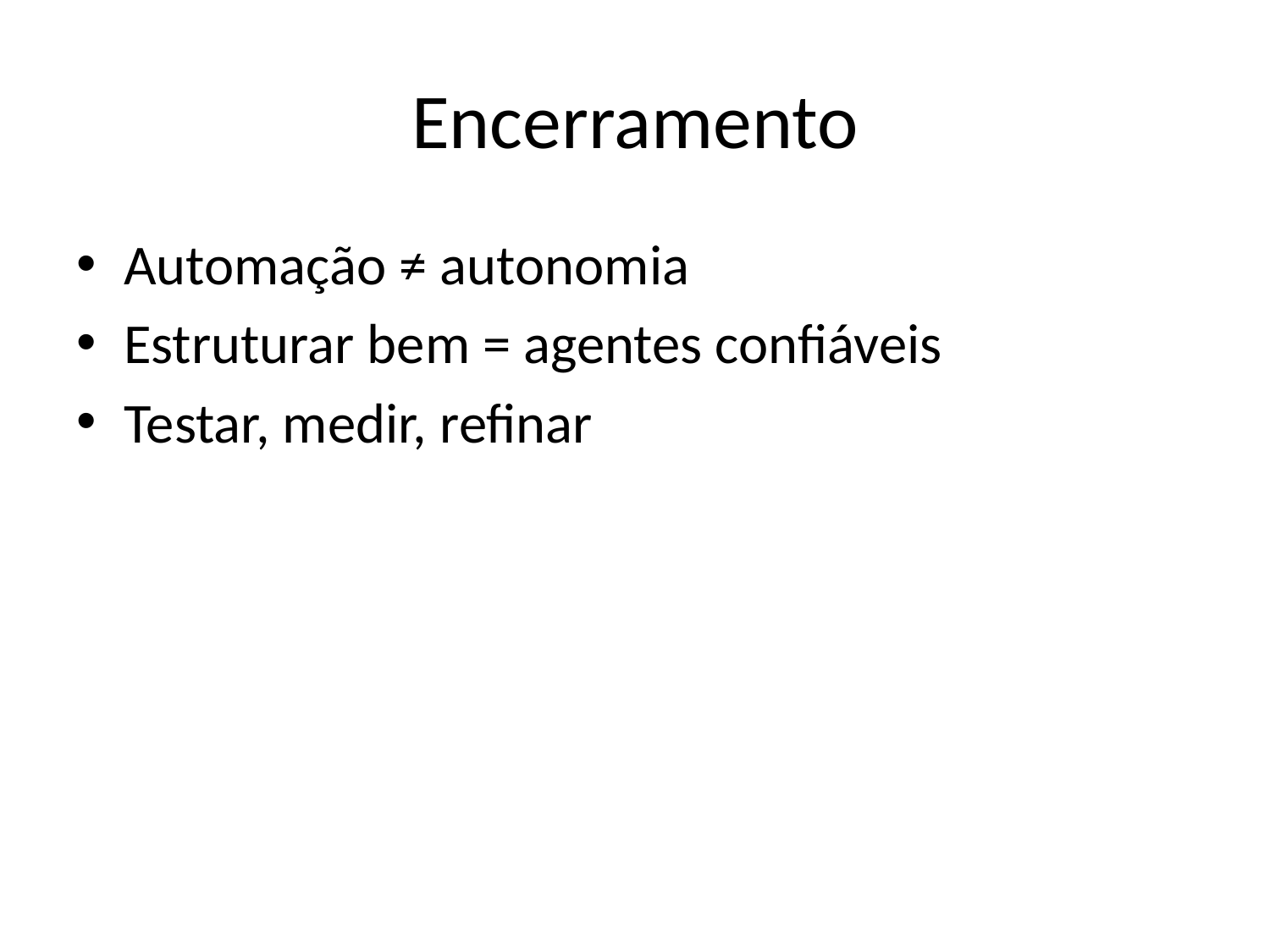

# Encerramento
Automação ≠ autonomia
Estruturar bem = agentes confiáveis
Testar, medir, refinar